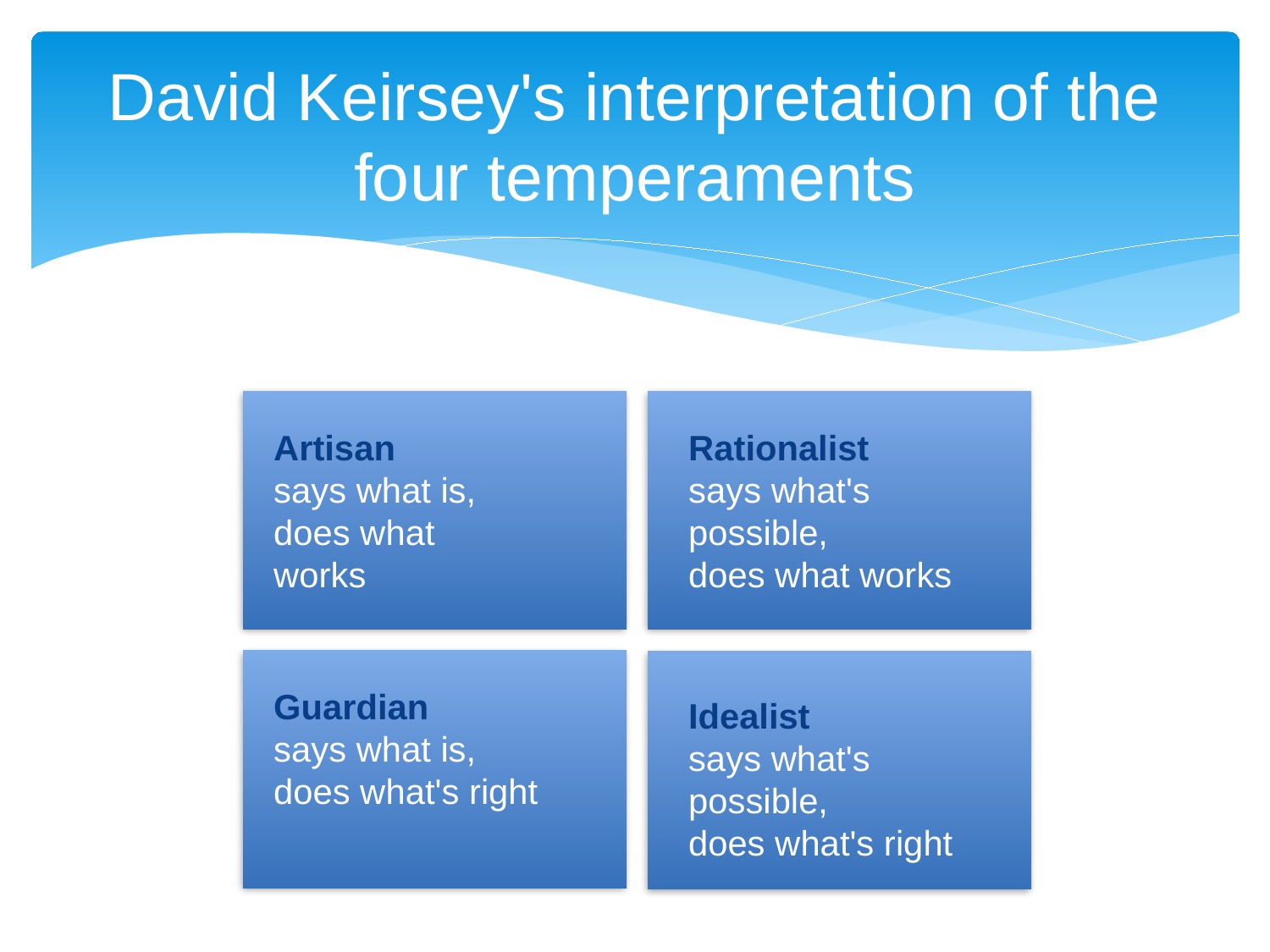

# David Keirsey's interpretation of the four temperaments

Artisan
says what is,
does what works
Rationalist
says what's possible,
does what works

Guardian
says what is,
does what's right
Idealist
says what's possible,
does what's right